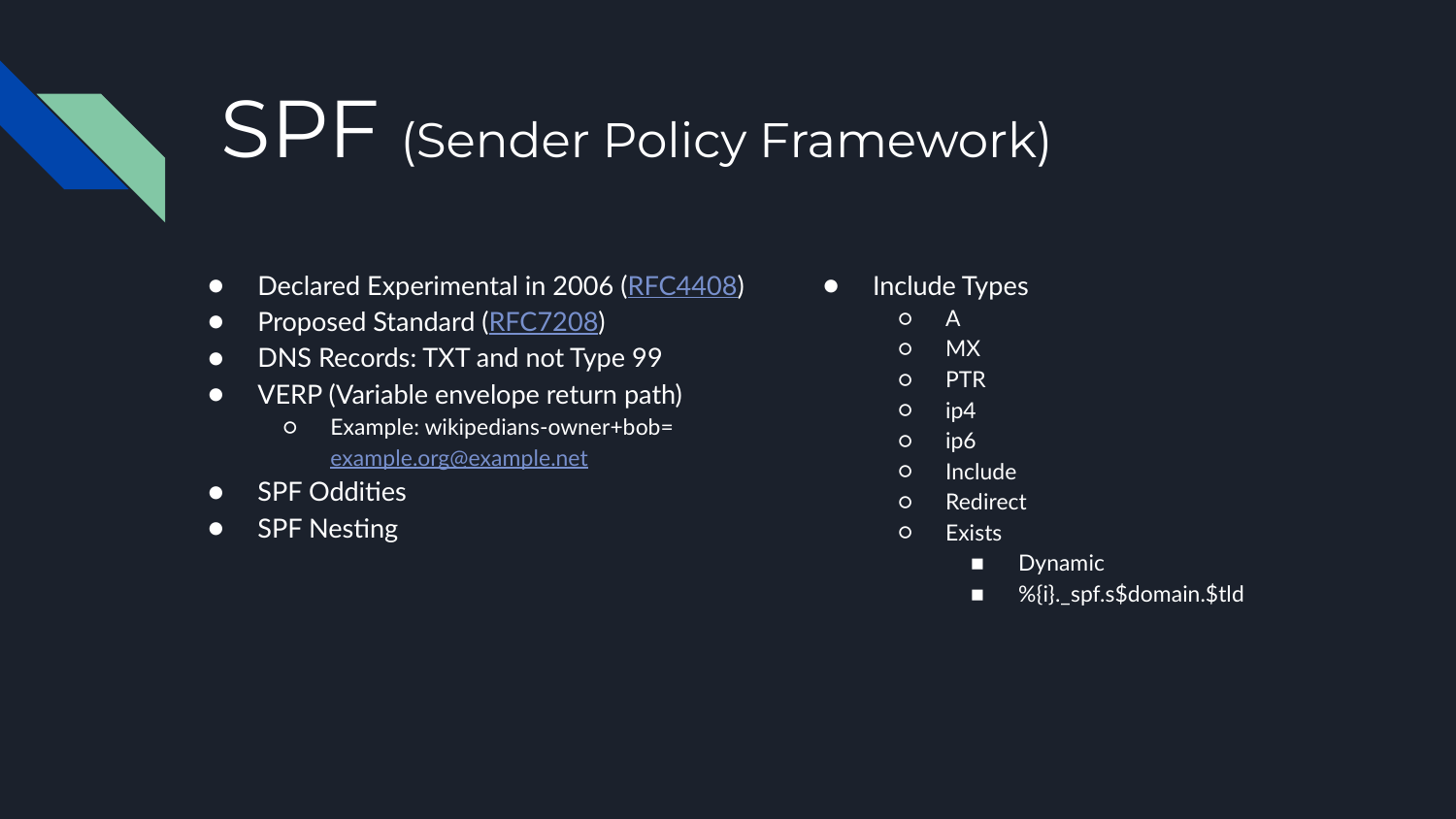

# SPF (Sender Policy Framework)
Declared Experimental in 2006 (RFC4408)
Proposed Standard (RFC7208)
DNS Records: TXT and not Type 99
VERP (Variable envelope return path)
Example: wikipedians-owner+bob=example.org@example.net
SPF Oddities
SPF Nesting
Include Types
A
MX
PTR
ip4
ip6
Include
Redirect
Exists
Dynamic
%{i}._spf.s$domain.$tld